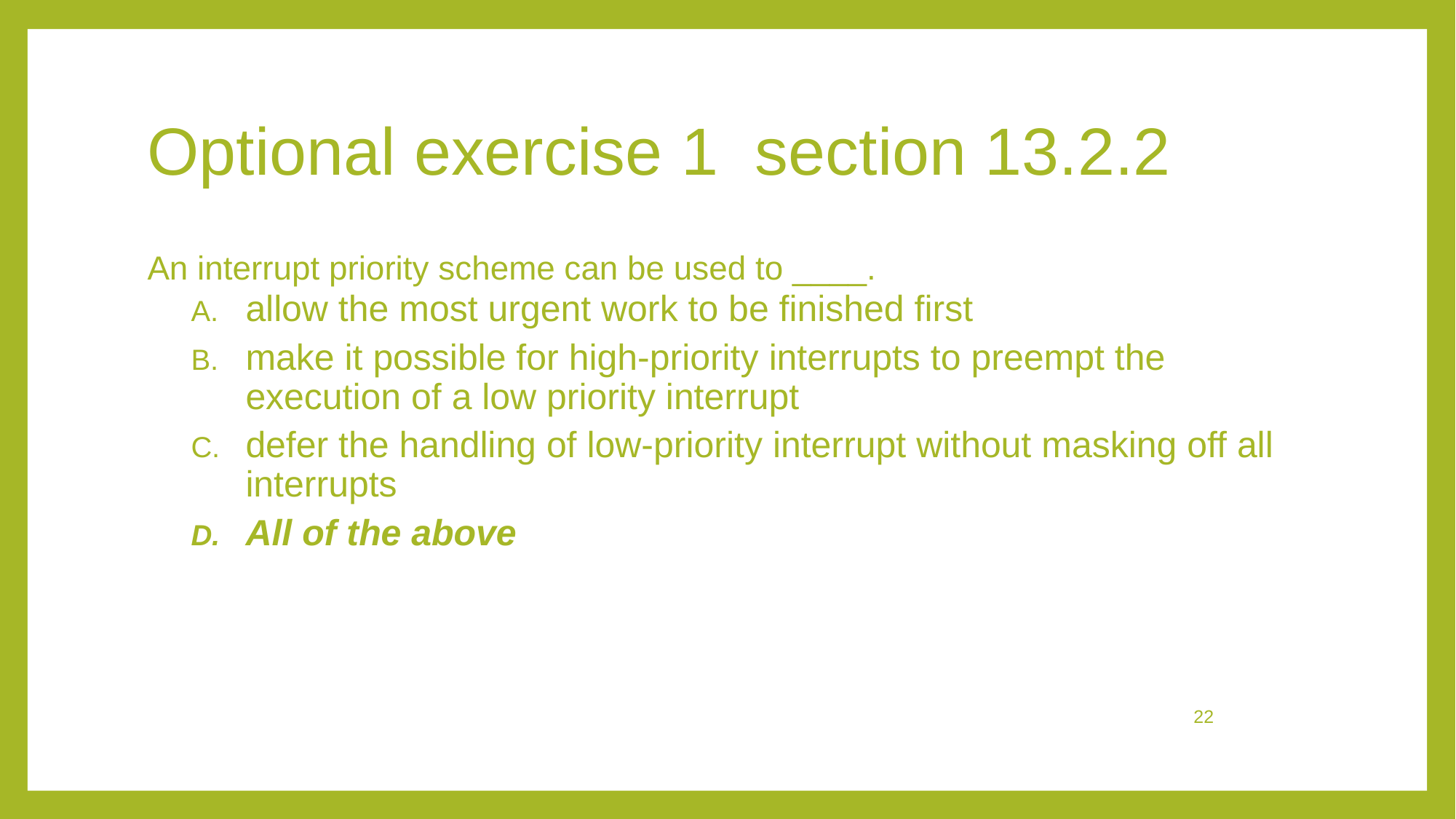

# Optional exercise 1  section 13.2.2
An interrupt priority scheme can be used to ____.
allow the most urgent work to be finished first
make it possible for high-priority interrupts to preempt the execution of a low priority interrupt
defer the handling of low-priority interrupt without masking off all interrupts
All of the above

22